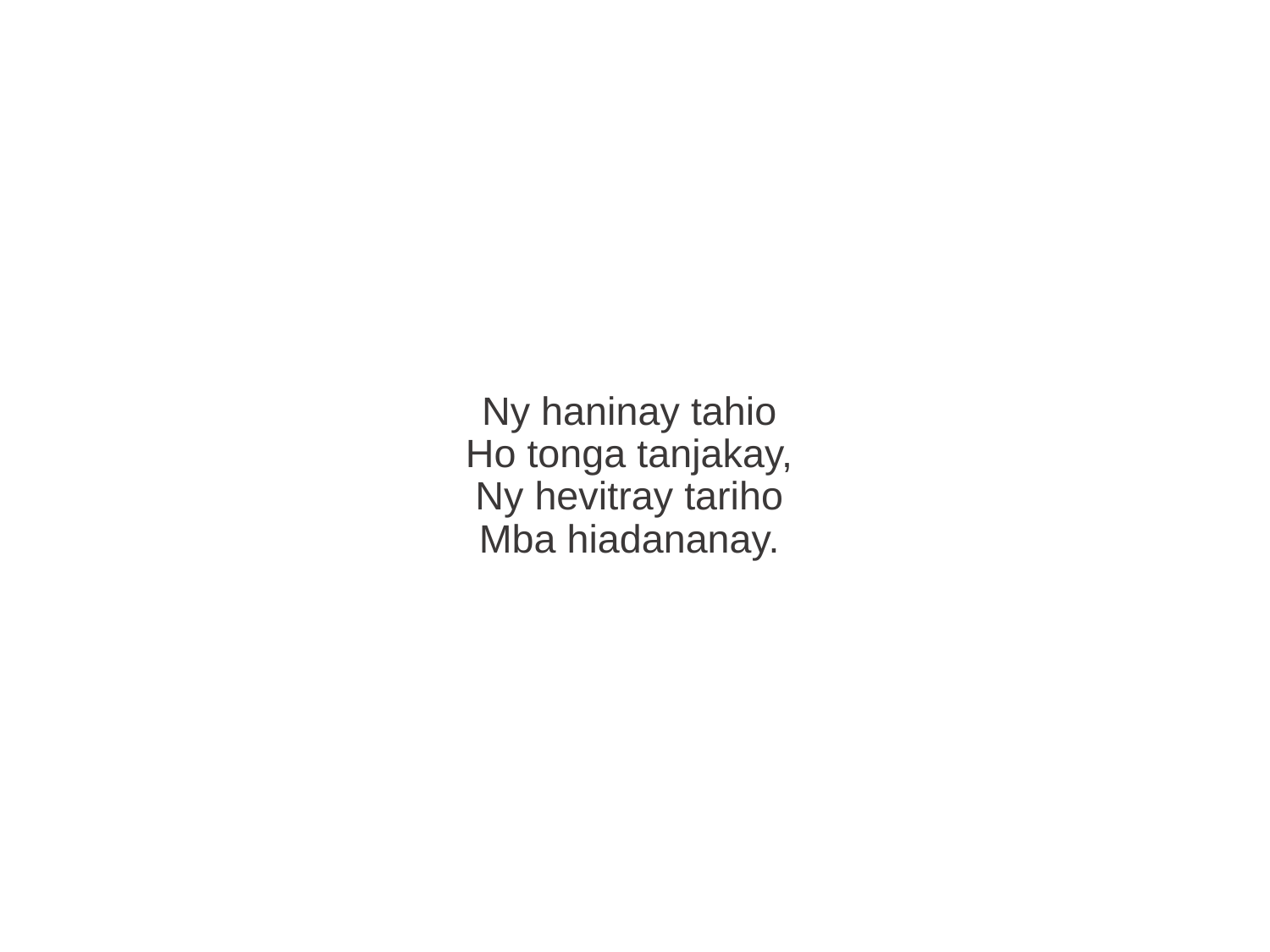

Ny haninay tahio
Ho tonga tanjakay,
Ny hevitray tariho
Mba hiadananay.